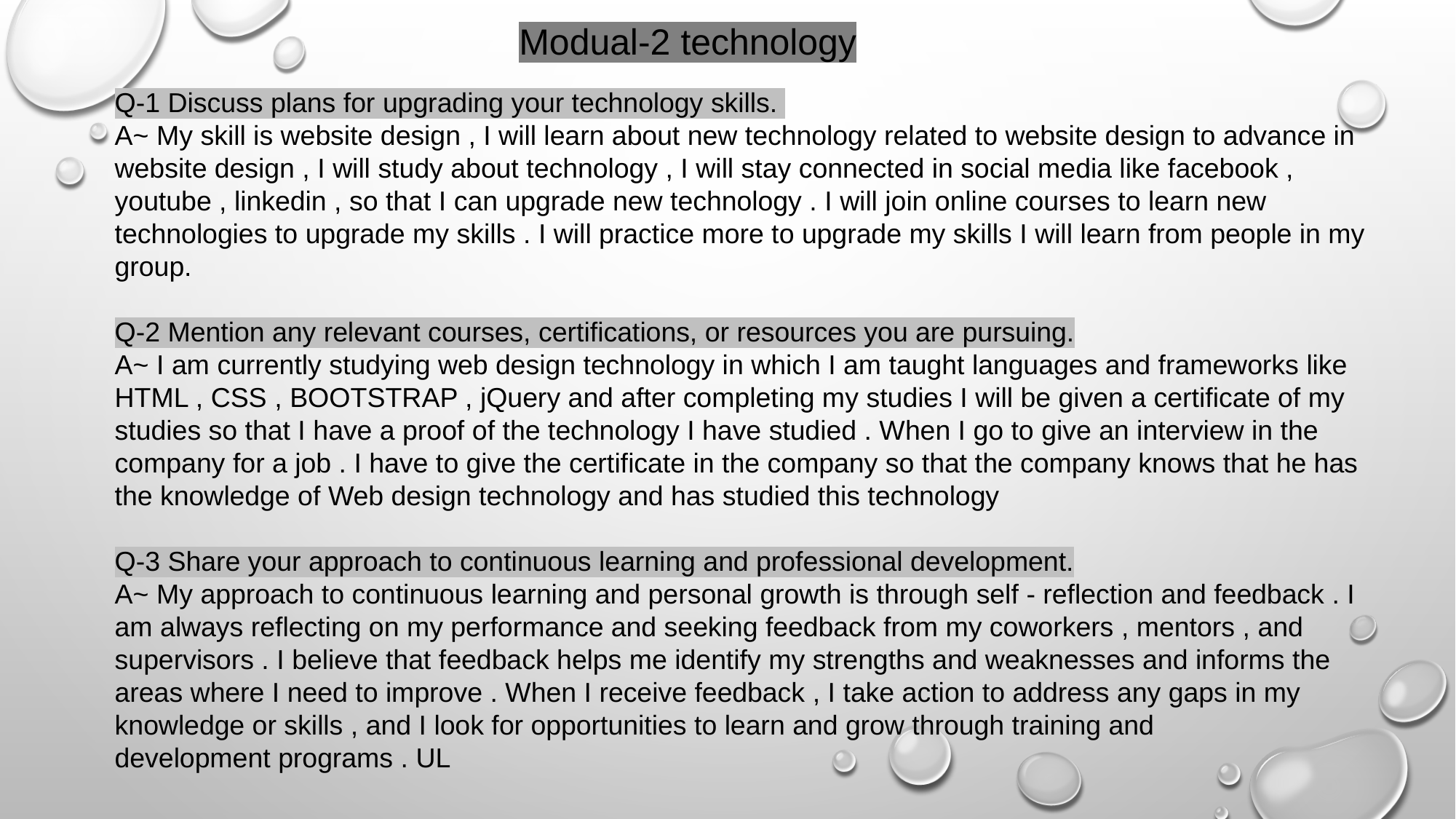

Modual-2 technology
Q-1 Discuss plans for upgrading your technology skills.
A~ My skill is website design , I will learn about new technology related to website design to advance in website design , I will study about technology , I will stay connected in social media like facebook , youtube , linkedin , so that I can upgrade new technology . I will join online courses to learn new technologies to upgrade my skills . I will practice more to upgrade my skills I will learn from people in my group.

Q-2 Mention any relevant courses, certifications, or resources you are pursuing.
A~ I am currently studying web design technology in which I am taught languages and frameworks like HTML , CSS , BOOTSTRAP , jQuery and after completing my studies I will be given a certificate of my studies so that I have a proof of the technology I have studied . When I go to give an interview in the company for a job . I have to give the certificate in the company so that the company knows that he has the knowledge of Web design technology and has studied this technology

Q-3 Share your approach to continuous learning and professional development.
A~ My approach to continuous learning and personal growth is through self - reflection and feedback . I am always reflecting on my performance and seeking feedback from my coworkers , mentors , and supervisors . I believe that feedback helps me identify my strengths and weaknesses and informs the areas where I need to improve . When I receive feedback , I take action to address any gaps in my knowledge or skills , and I look for opportunities to learn and grow through training and development programs . UL